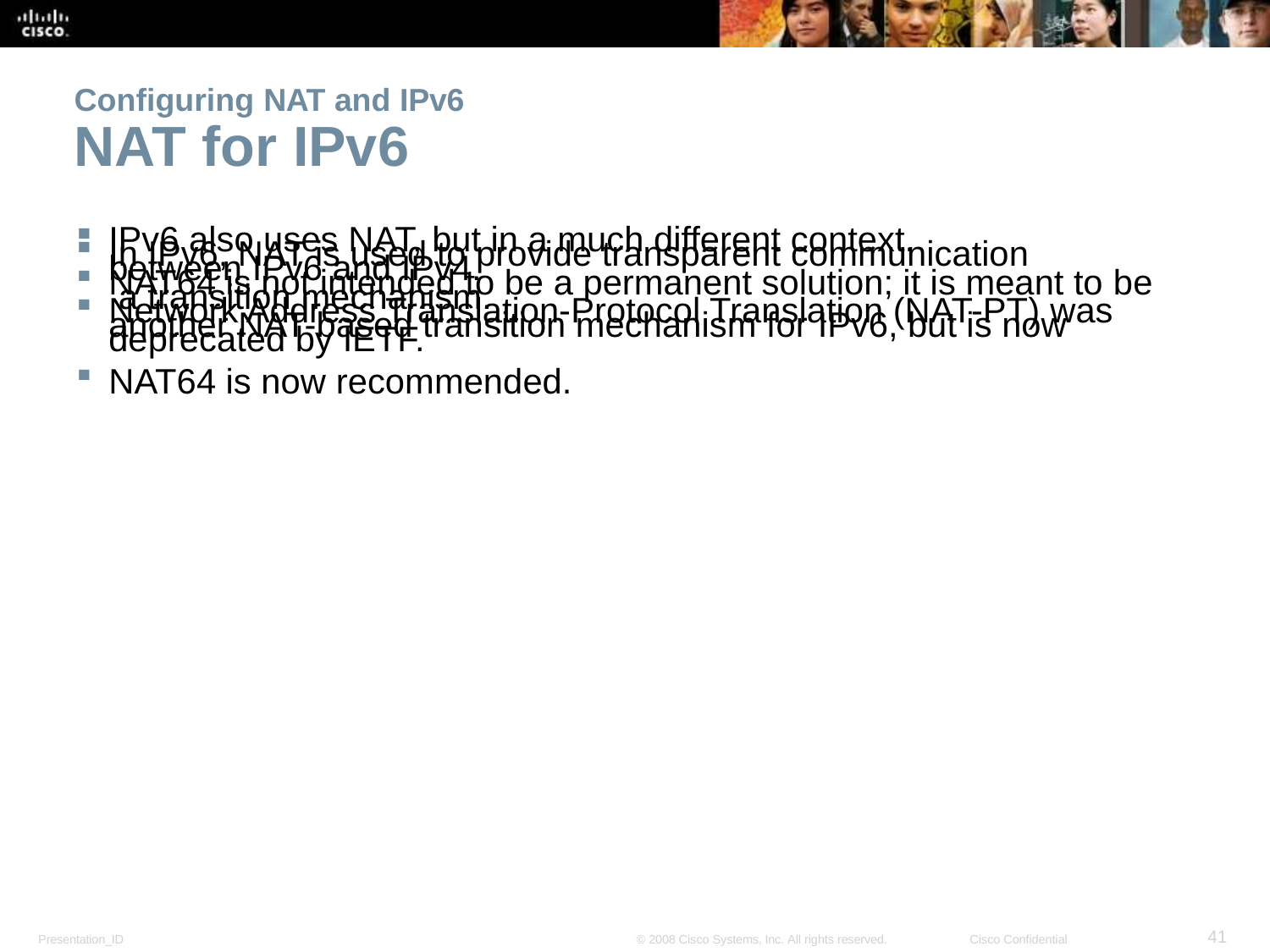

Configuring NAT and IPv6
NAT for IPv6
IPv6 also uses NAT, but in a much different context.
In IPv6, NAT is used to provide transparent communication  between IPv6 and IPv4.
NAT64 is not intended to be a permanent solution; it is meant to be  a transition mechanism.
Network Address Translation-Protocol Translation (NAT-PT) was  another NAT-based transition mechanism for IPv6, but is now  deprecated by IETF.
NAT64 is now recommended.
41
Presentation_ID
© 2008 Cisco Systems, Inc. All rights reserved.
Cisco Confidential